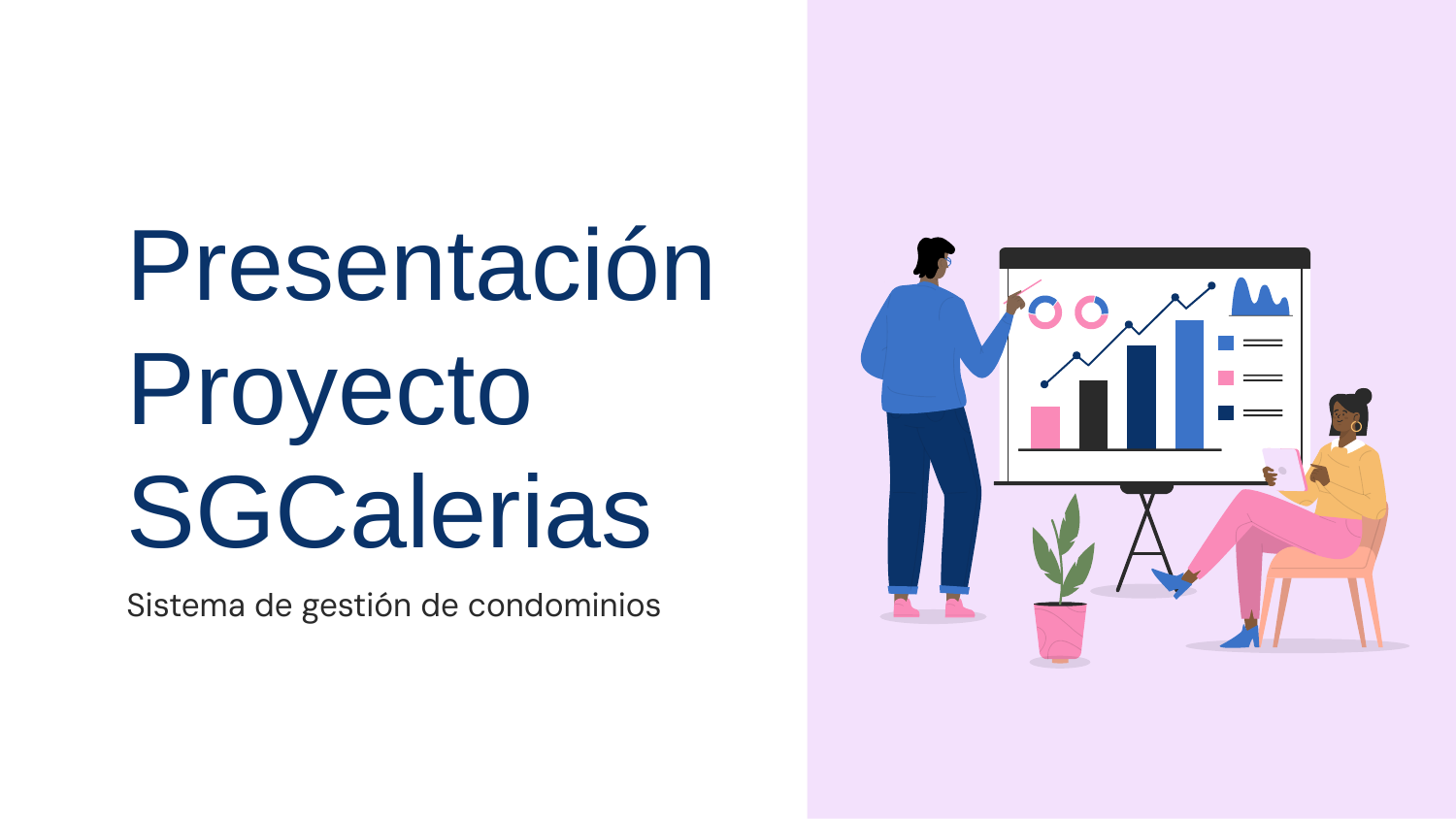

# Presentación
Proyecto SGCalerias

Sistema de gestión de condominios